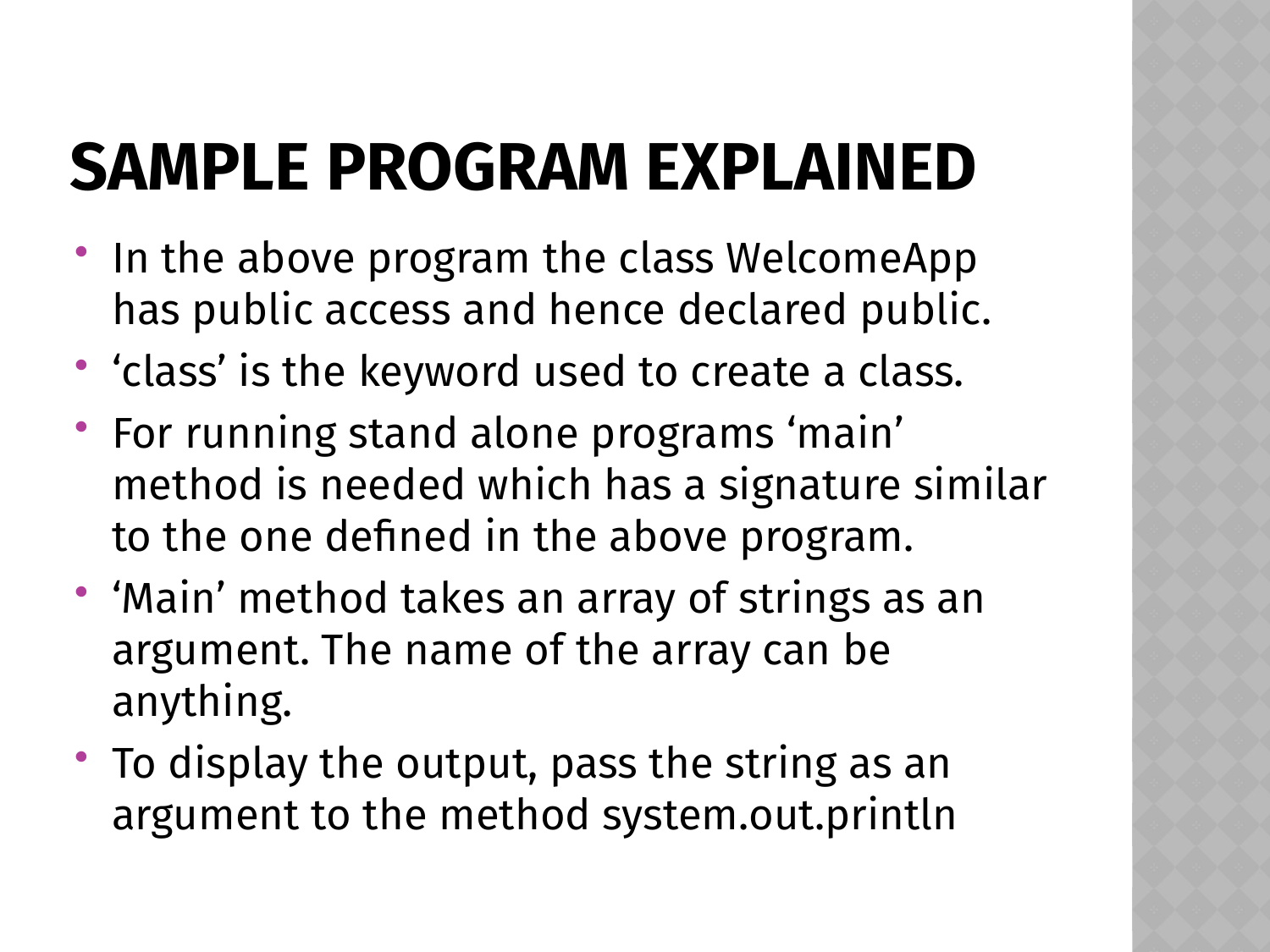

# SAMPLE PROGRAM EXPLAINED
In the above program the class WelcomeApp has public access and hence declared public.
‘class’ is the keyword used to create a class.
For running stand alone programs ‘main’ method is needed which has a signature similar to the one defined in the above program.
‘Main’ method takes an array of strings as an argument. The name of the array can be anything.
To display the output, pass the string as an argument to the method system.out.println